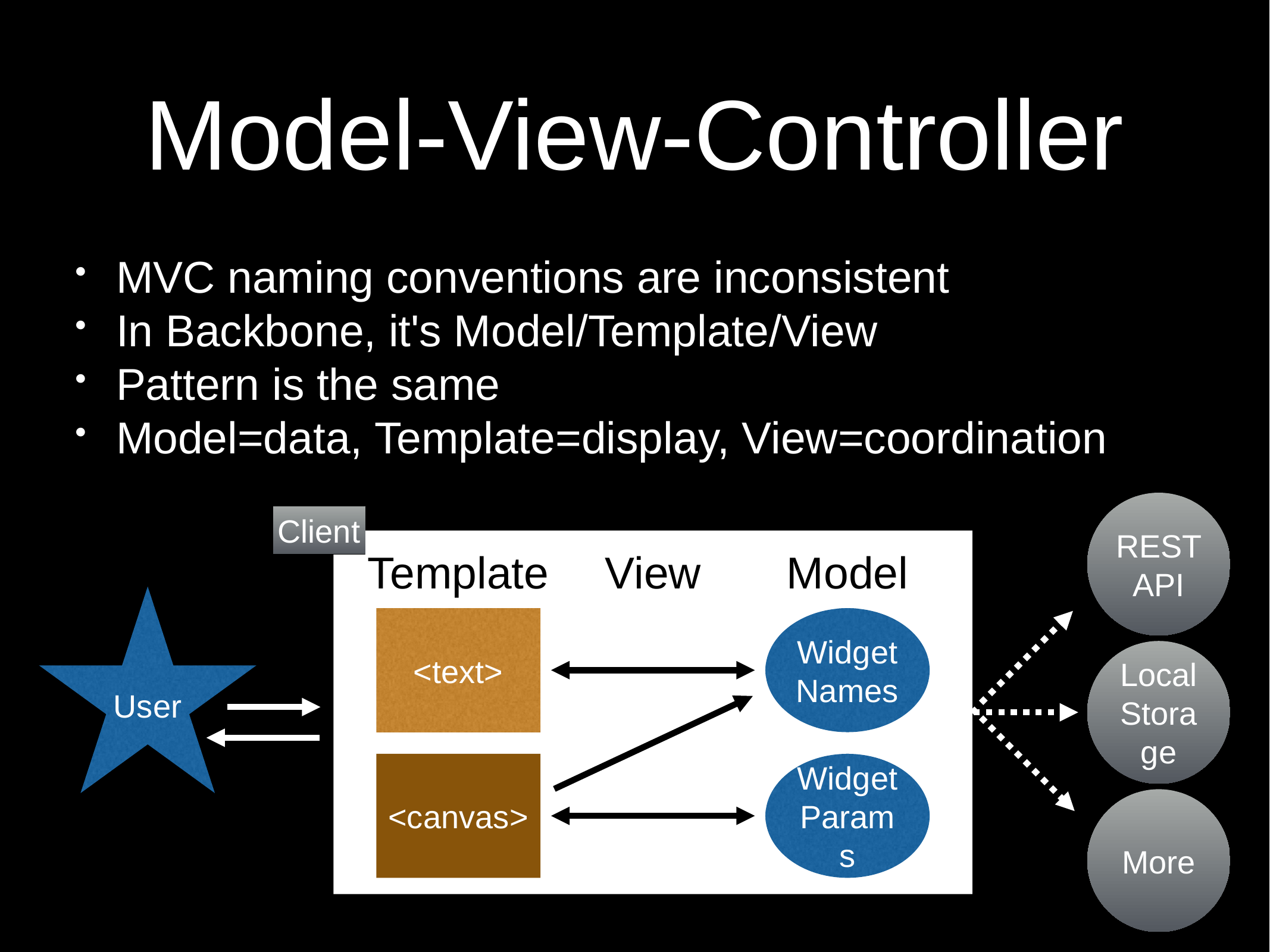

# Model-View-Controller
MVC naming conventions are inconsistent
In Backbone, it's Model/Template/View
Pattern is the same
Model=data, Template=display, View=coordination
REST API
Client

Template
View
Model
User
<text>
Widget
Names

Local
Storage

<canvas>
Widget
Params
5
More